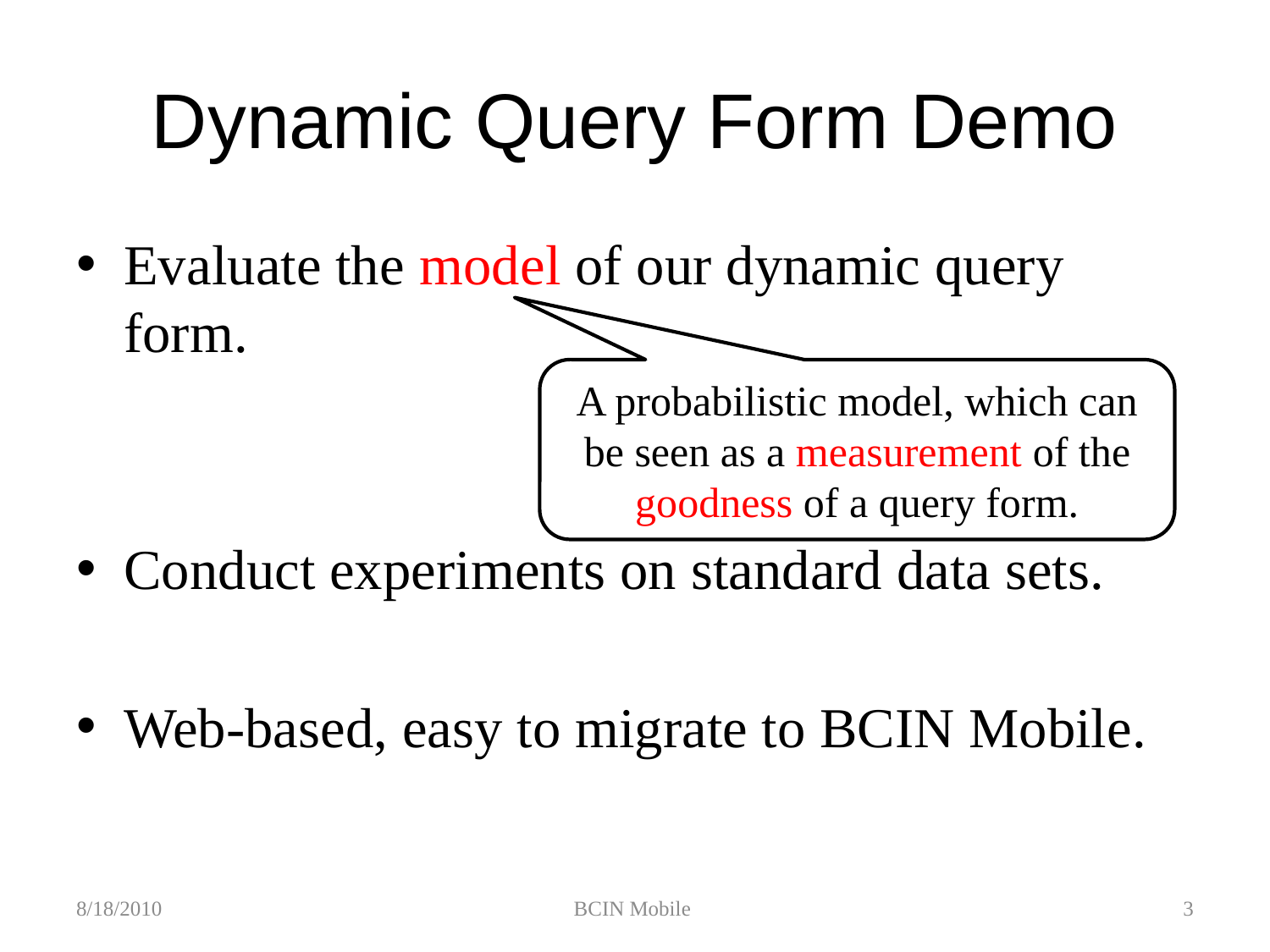

# Dynamic Query Form Demo
Evaluate the model of our dynamic query form.

Conduct experiments on standard data sets.

Web-based, easy to migrate to BCIN Mobile.

A probabilistic model, which can be seen as a measurement of the goodness of a query form.
8/18/2010
BCIN Mobile
3